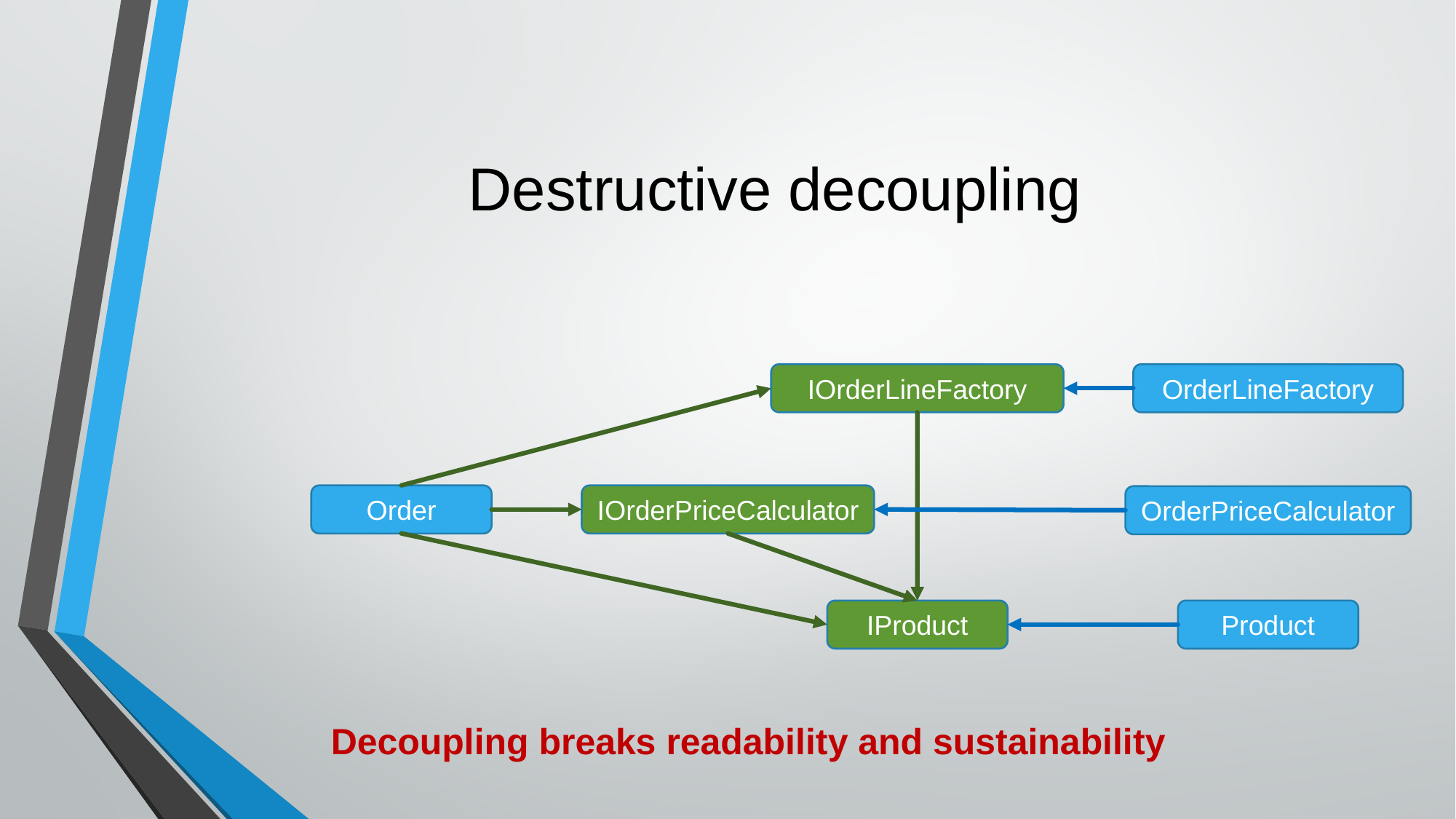

# Destructive decoupling
IOrderLineFactory
OrderLineFactory
Order
IOrderPriceCalculator
OrderPriceCalculator
IProduct
Product
Decoupling breaks readability and sustainability